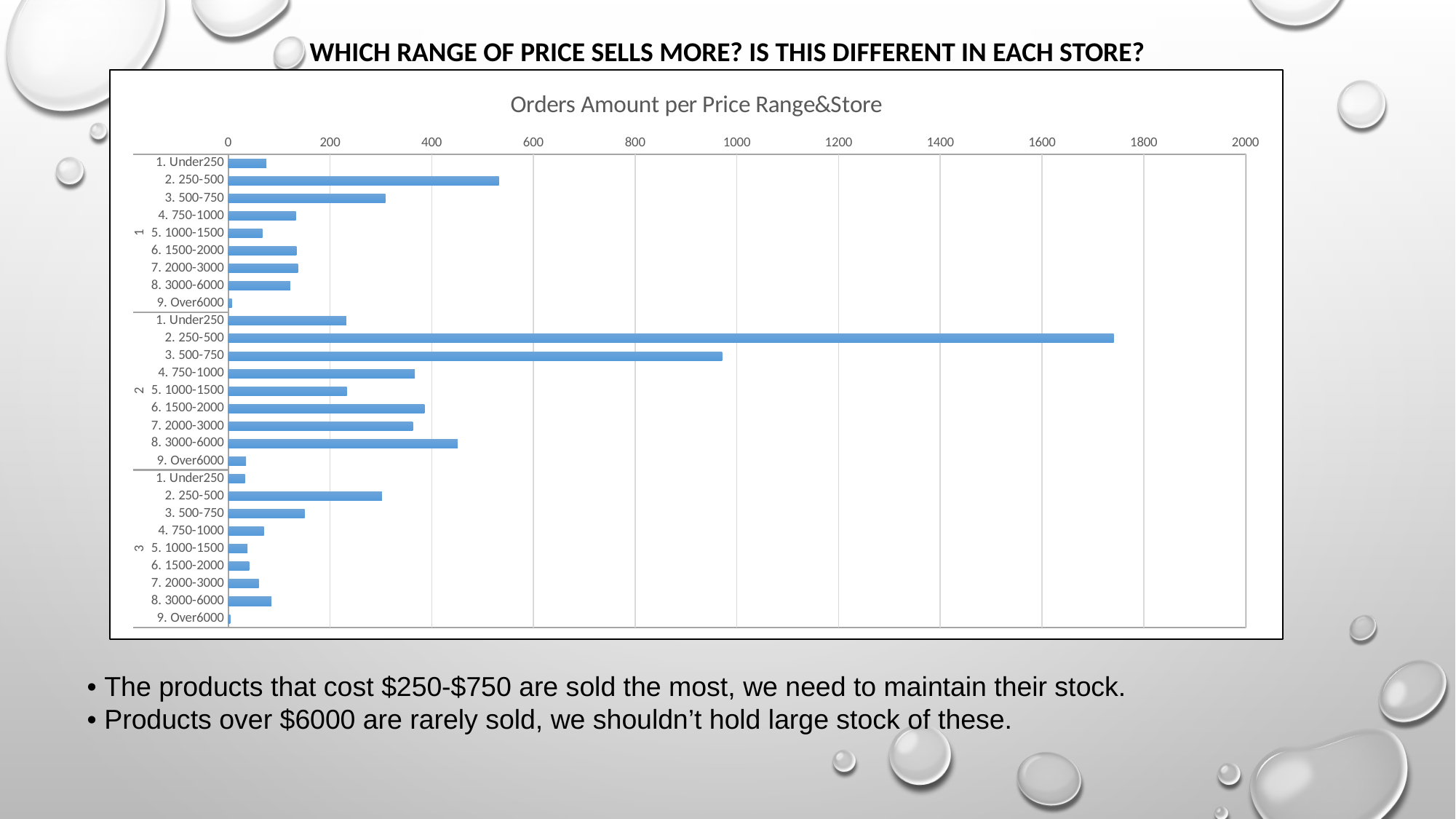

# Which range of price SELLS more? Is this different in each store?

### Chart: Orders Amount per Price Range&Store

| Category | Total |
|---|---|
| 1. Under250 | 75.0 |
| 2. 250-500 | 532.0 |
| 3. 500-750 | 309.0 |
| 4. 750-1000 | 133.0 |
| 5. 1000-1500 | 67.0 |
| 6. 1500-2000 | 134.0 |
| 7. 2000-3000 | 137.0 |
| 8. 3000-6000 | 122.0 |
| 9. Over6000 | 7.0 |
| 1. Under250 | 232.0 |
| 2. 250-500 | 1741.0 |
| 3. 500-750 | 971.0 |
| 4. 750-1000 | 367.0 |
| 5. 1000-1500 | 233.0 |
| 6. 1500-2000 | 386.0 |
| 7. 2000-3000 | 363.0 |
| 8. 3000-6000 | 451.0 |
| 9. Over6000 | 35.0 |
| 1. Under250 | 33.0 |
| 2. 250-500 | 302.0 |
| 3. 500-750 | 150.0 |
| 4. 750-1000 | 70.0 |
| 5. 1000-1500 | 38.0 |
| 6. 1500-2000 | 41.0 |
| 7. 2000-3000 | 60.0 |
| 8. 3000-6000 | 85.0 |
| 9. Over6000 | 4.0 |
• The products that cost $250-$750 are sold the most, we need to maintain their stock.
• Products over $6000 are rarely sold, we shouldn’t hold large stock of these.